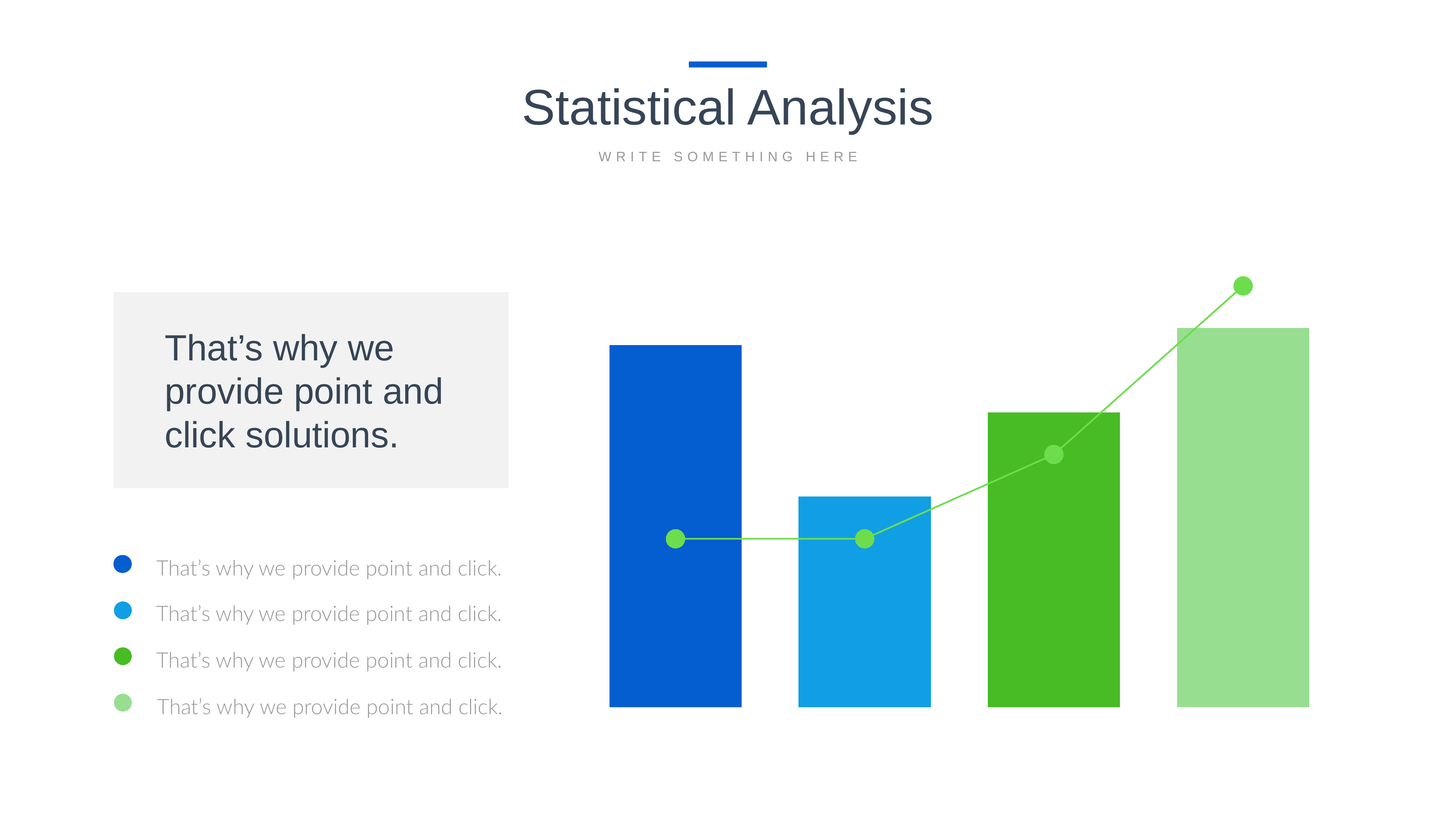

Statistical Analysis
WRITE SOMETHING HERE

### Chart

| Category | Series 1 | Column1 | Series 3 |
|---|---|---|---|
| Category 1 | 4.3 | None | 2.0 |
| Category 2 | 2.5 | None | 2.0 |
| Category 3 | 3.5 | None | 3.0 |
| Category 4 | 4.5 | None | 5.0 |
That’s why we provide point and click solutions.
That’s why we provide point and click.

That’s why we provide point and click.

That’s why we provide point and click.

That’s why we provide point and click.